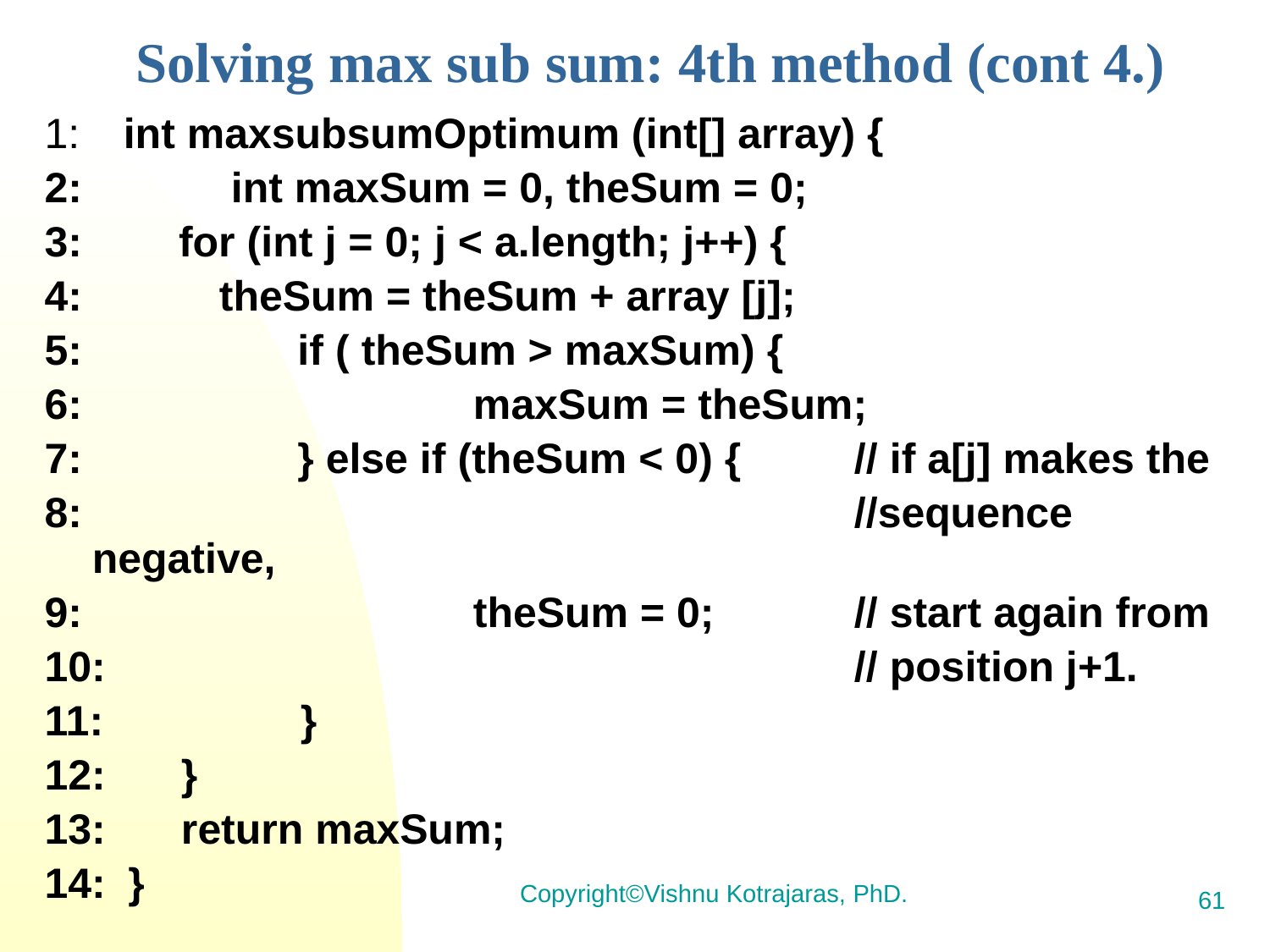

Solving max sub sum: 4th method (cont 4.)
1:    int maxsubsumOptimum (int[] array) {
2:    	 int maxSum = 0, theSum = 0;
3:         for (int j = 0; j < a.length; j++) {
4:         	theSum = theSum + array [j];
5:                    if ( theSum > maxSum) {
6:                   		maxSum = theSum;
7:                    } else if (theSum < 0) {	// if a[j] makes the
8:                                               		//sequence negative,
9:                    		theSum = 0;		// start again from
10:						// position j+1.
11:                  }
12:       }
13:       return maxSum;
14:  }

Copyright©Vishnu Kotrajaras, PhD.
61